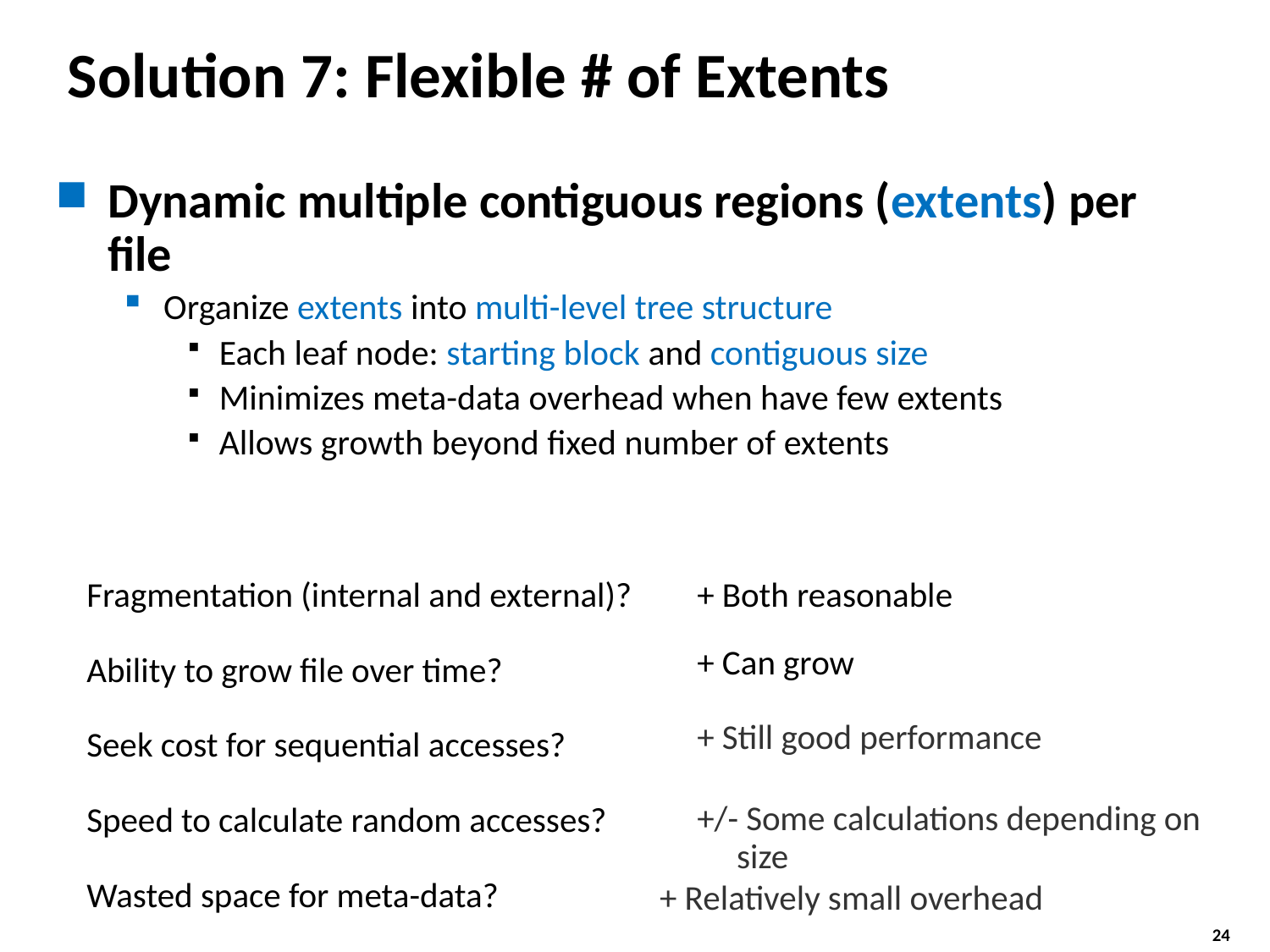

# Solution 7: Flexible # of Extents
Dynamic multiple contiguous regions (extents) per file
Organize extents into multi-level tree structure
Each leaf node: starting block and contiguous size
Minimizes meta-data overhead when have few extents
Allows growth beyond fixed number of extents

Fragmentation (internal and external)?

Ability to grow file over time?

Seek cost for sequential accesses?

Speed to calculate random accesses?

Wasted space for meta-data?
+ Both reasonable
+ Can grow
+ Still good performance
+/- Some calculations depending on size
+ Relatively small overhead